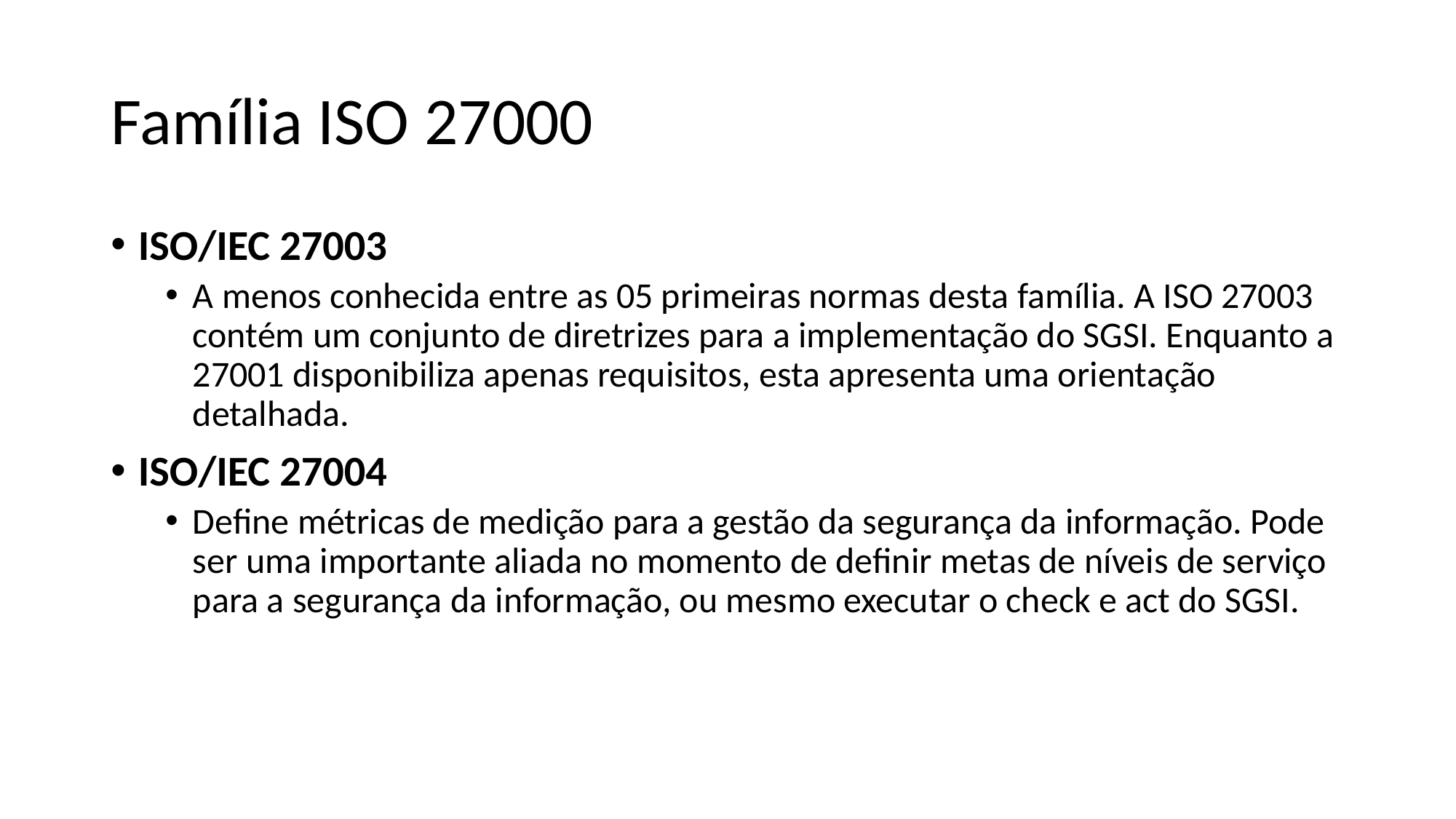

# Família ISO 27000
ISO/IEC 27003
A menos conhecida entre as 05 primeiras normas desta família. A ISO 27003 contém um conjunto de diretrizes para a implementação do SGSI. Enquanto a 27001 disponibiliza apenas requisitos, esta apresenta uma orientação detalhada.
ISO/IEC 27004
Define métricas de medição para a gestão da segurança da informação. Pode ser uma importante aliada no momento de definir metas de níveis de serviço para a segurança da informação, ou mesmo executar o check e act do SGSI.